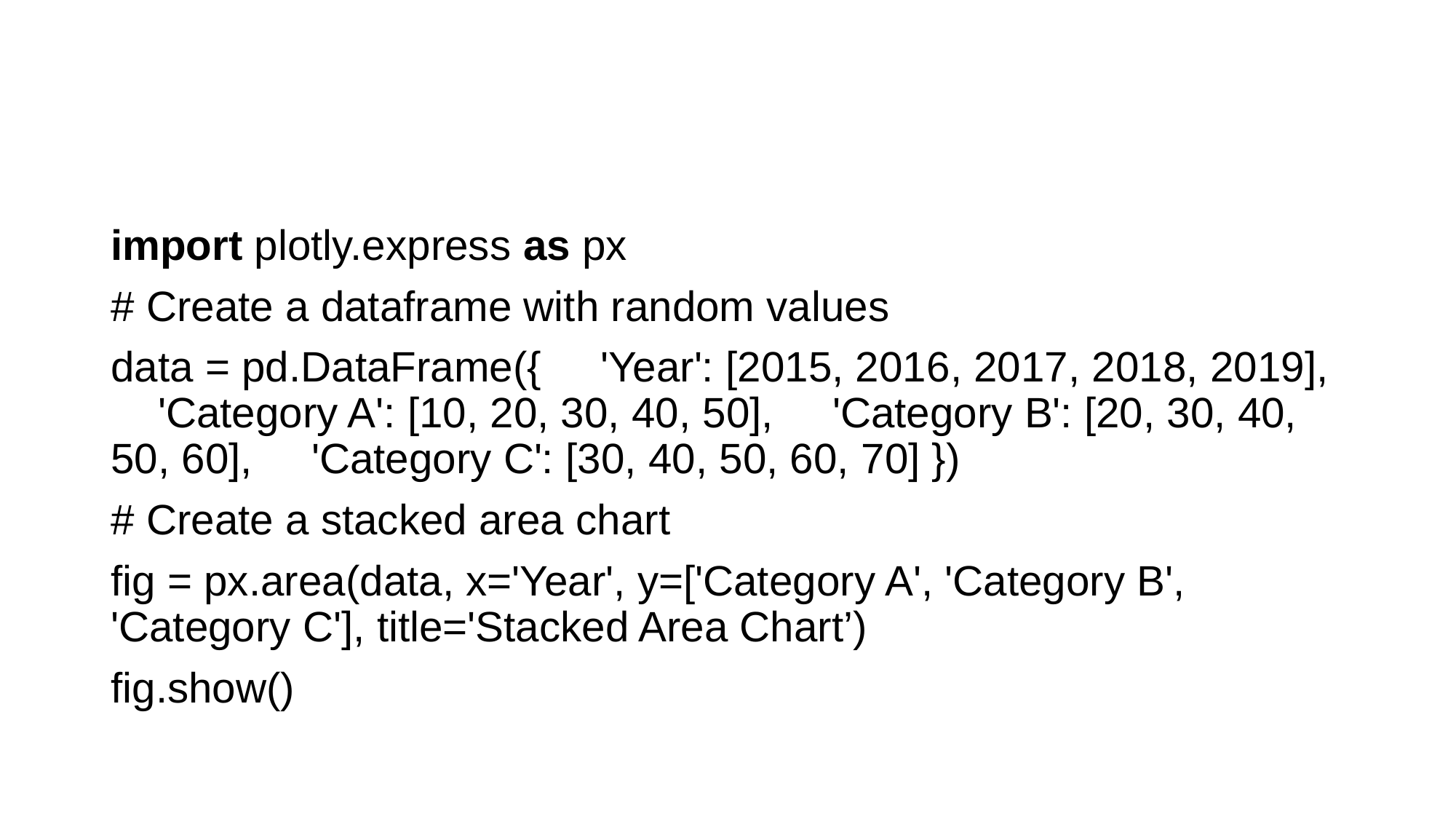

#
import plotly.express as px
# Create a dataframe with random values
data = pd.DataFrame({     'Year': [2015, 2016, 2017, 2018, 2019],     'Category A': [10, 20, 30, 40, 50],     'Category B': [20, 30, 40, 50, 60],     'Category C': [30, 40, 50, 60, 70] })
# Create a stacked area chart
fig = px.area(data, x='Year', y=['Category A', 'Category B', 'Category C'], title='Stacked Area Chart’)
fig.show()